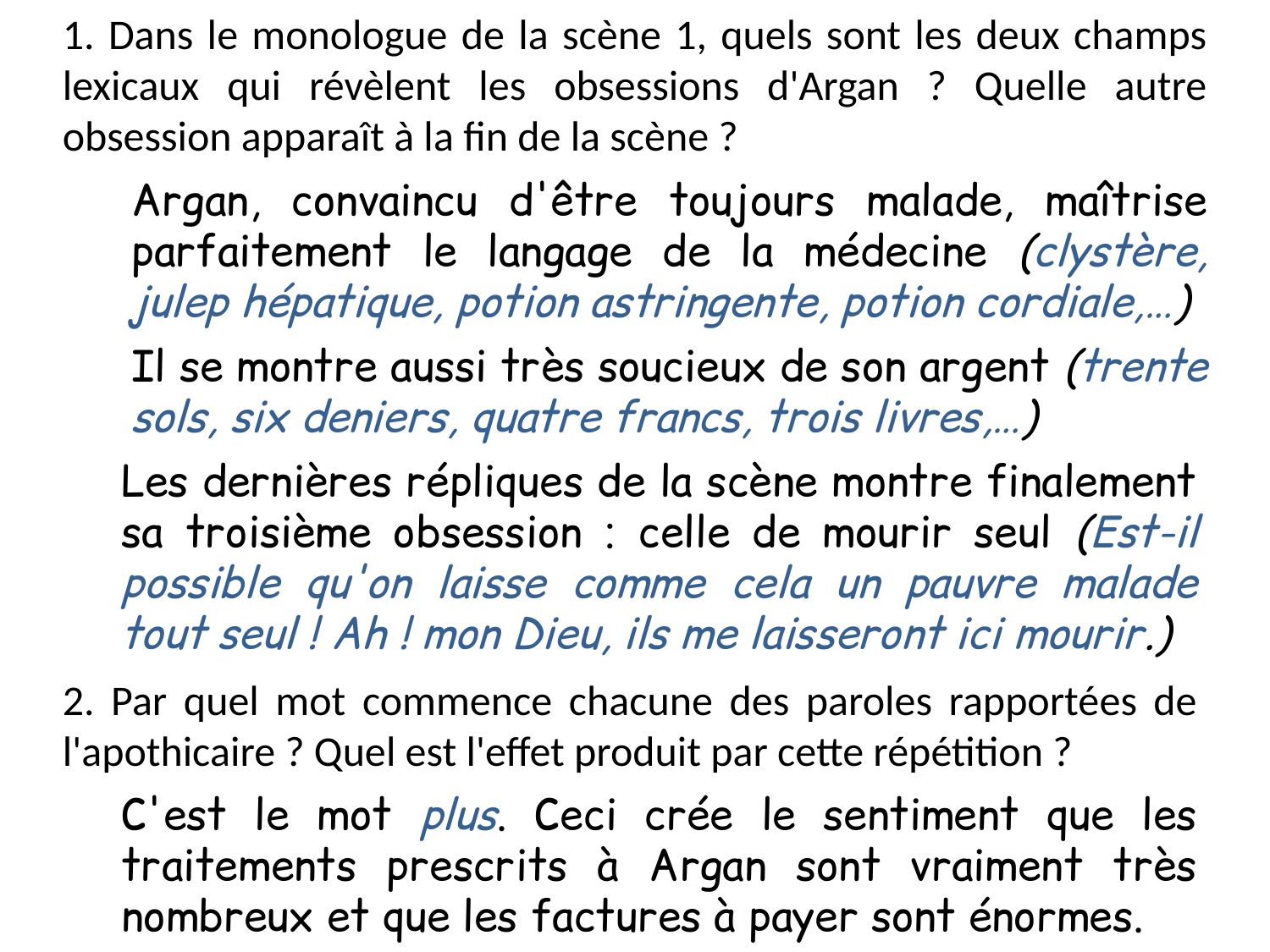

1. Dans le monologue de la scène 1, quels sont les deux champs lexicaux qui révèlent les obsessions d'Argan ? Quelle autre obsession apparaît à la fin de la scène ?
Argan, convaincu d'être toujours malade, maîtrise parfaitement le langage de la médecine (clystère, julep hépatique, potion astringente, potion cordiale,…)
Il se montre aussi très soucieux de son argent (trente sols, six deniers, quatre francs, trois livres,…)
Les dernières répliques de la scène montre finalement sa troisième obsession : celle de mourir seul (Est-il possible qu'on laisse comme cela un pauvre malade tout seul ! Ah ! mon Dieu, ils me laisseront ici mourir.)
2. Par quel mot commence chacune des paroles rapportées de l'apothicaire ? Quel est l'effet produit par cette répétition ?
C'est le mot plus. Ceci crée le sentiment que les traitements prescrits à Argan sont vraiment très nombreux et que les factures à payer sont énormes.